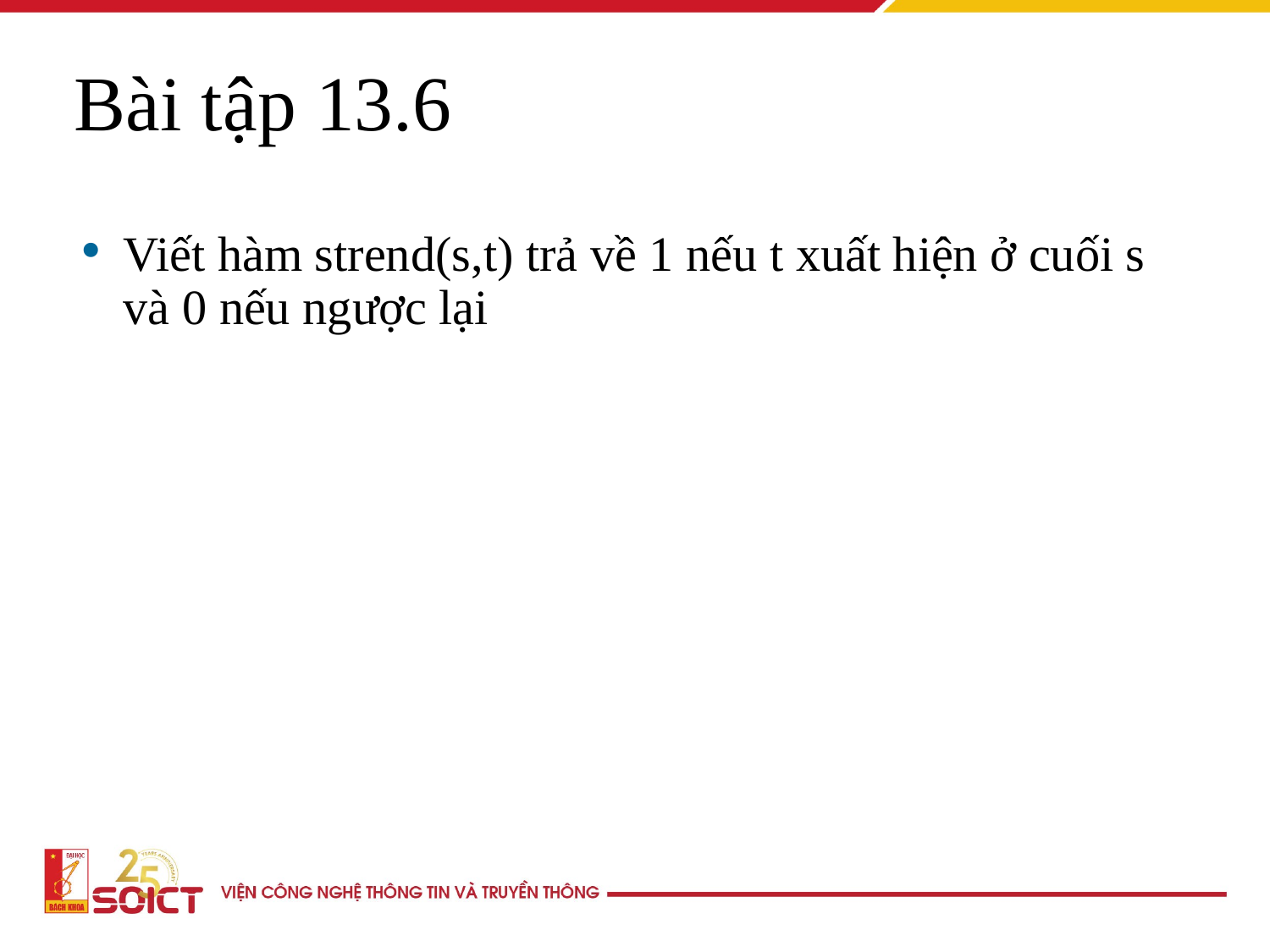

Bài tập 13.6
Viết hàm strend(s,t) trả về 1 nếu t xuất hiện ở cuối s và 0 nếu ngược lại